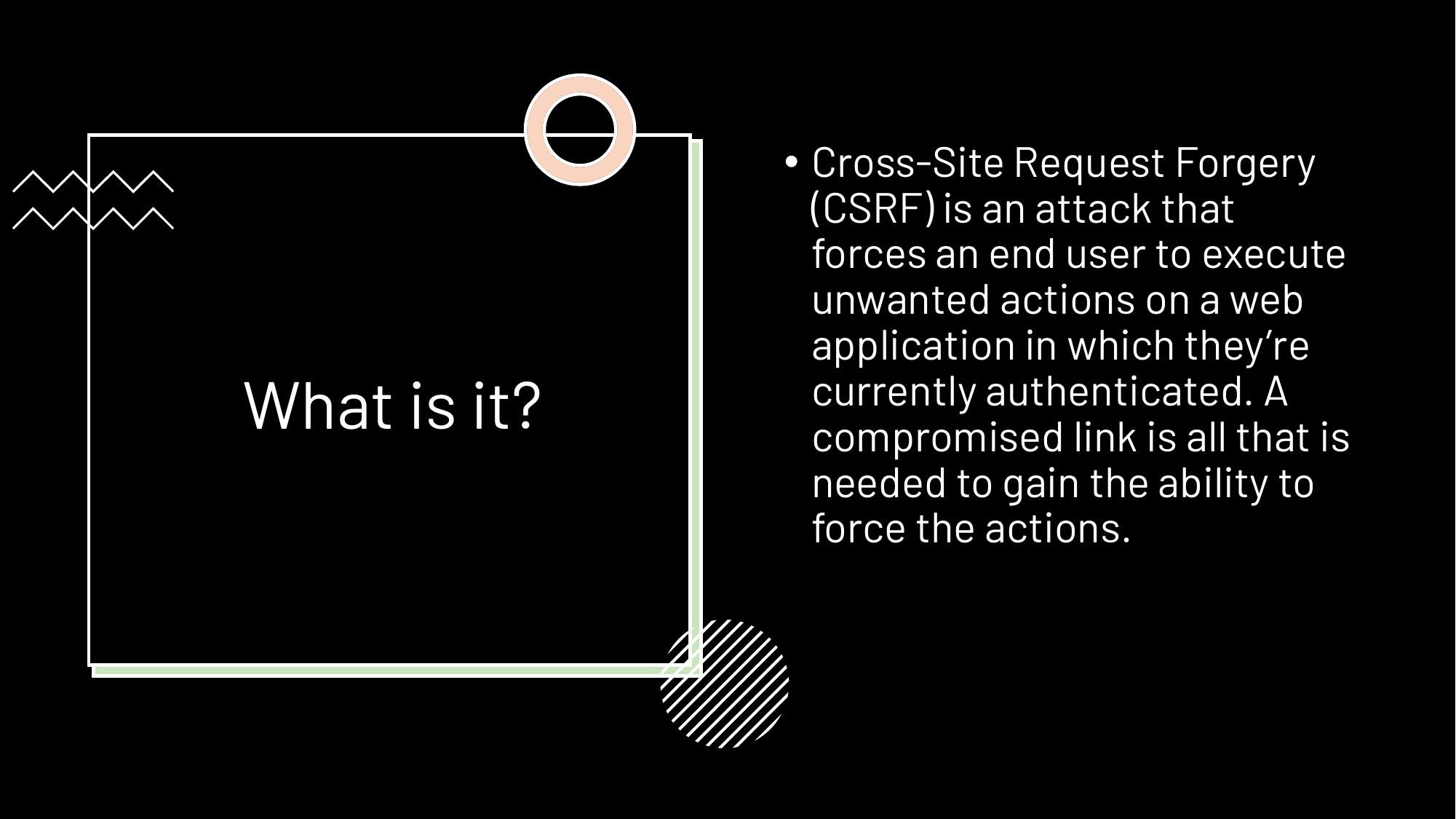

Cross-Site Request Forgery (CSRF) is an attack that forces an end user to execute unwanted actions on a web application in which they’re currently authenticated. A compromised link is all that is needed to gain the ability to force the actions.

# What is it?